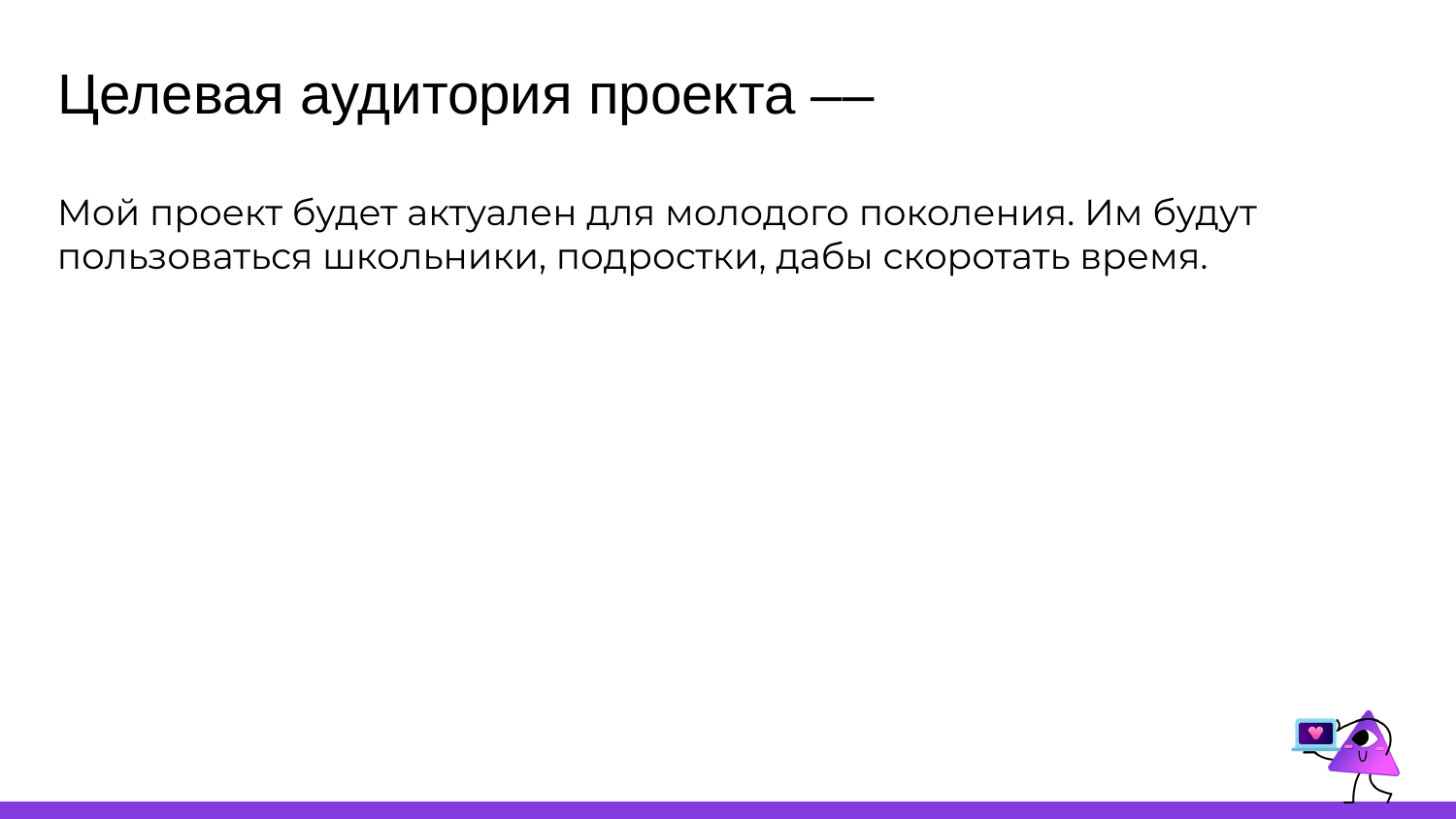

# Целевая аудитория проекта ––
Мой проект будет актуален для молодого поколения. Им будут пользоваться школьники, подростки, дабы скоротать время.